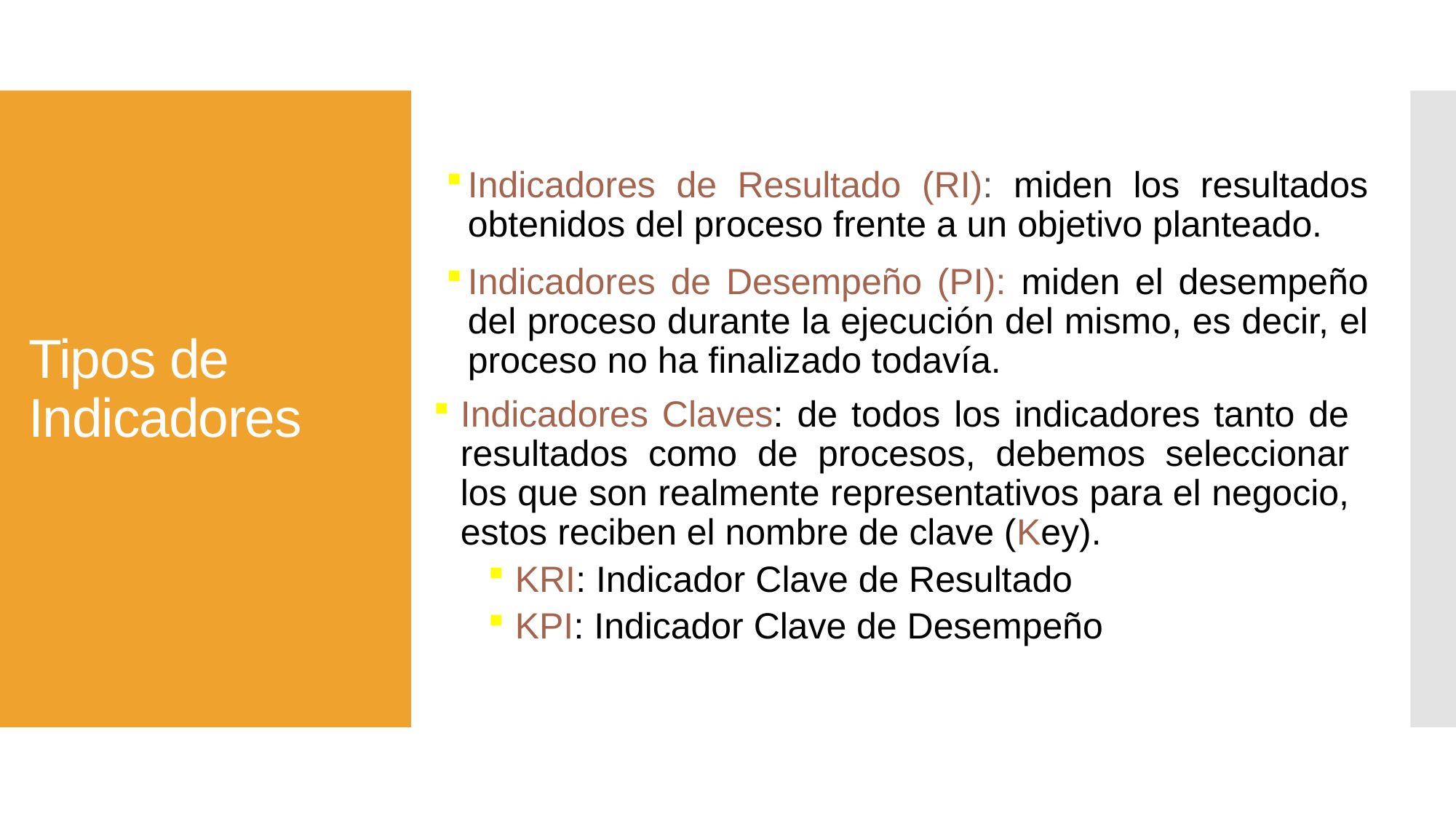

Indicadores de Resultado (RI): miden los resultados obtenidos del proceso frente a un objetivo planteado.
Indicadores de Desempeño (PI): miden el desempeño del proceso durante la ejecución del mismo, es decir, el proceso no ha finalizado todavía.
# Tipos de Indicadores
Indicadores Claves: de todos los indicadores tanto de resultados como de procesos, debemos seleccionar los que son realmente representativos para el negocio, estos reciben el nombre de clave (Key).
KRI: Indicador Clave de Resultado
KPI: Indicador Clave de Desempeño